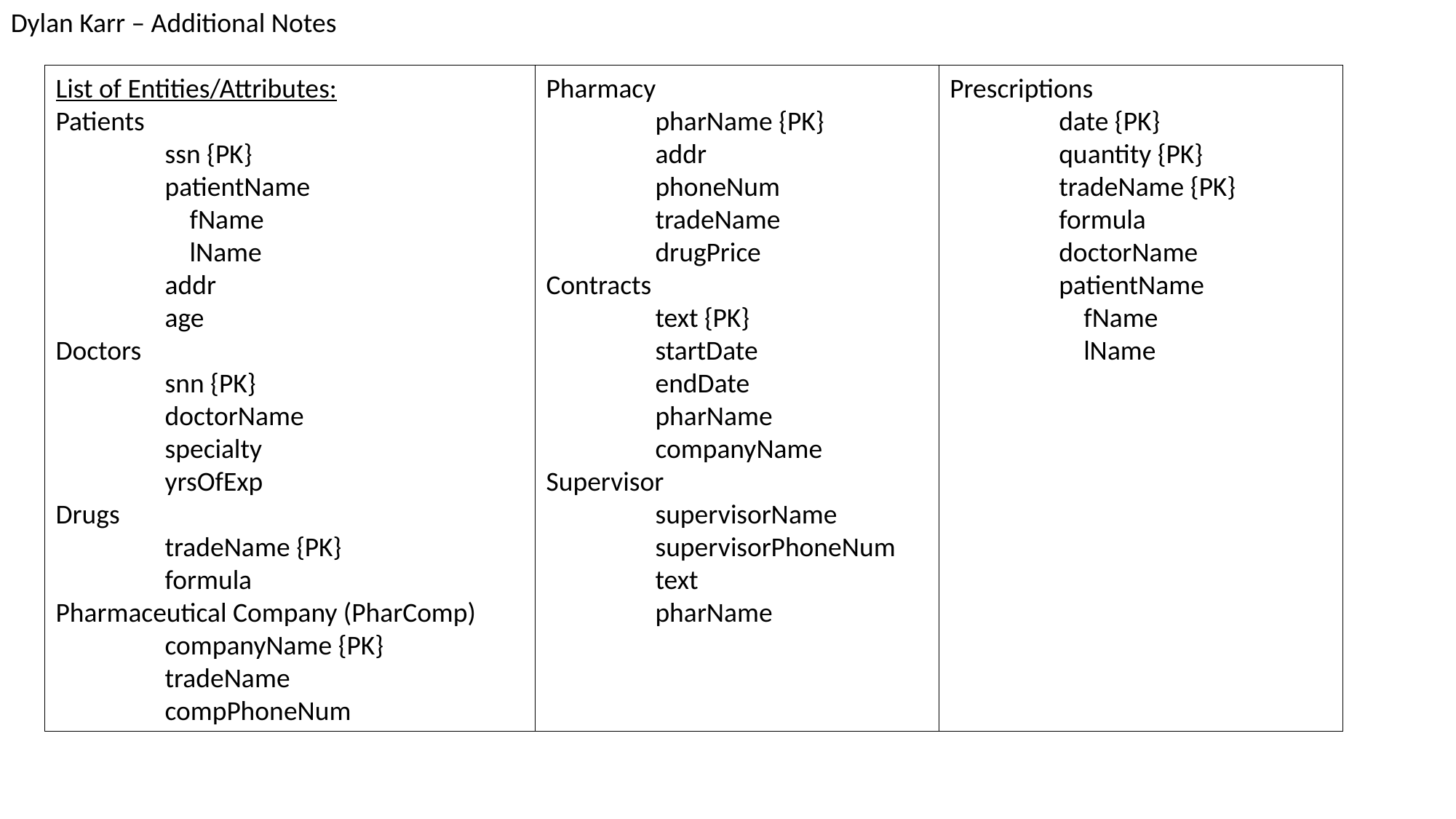

Dylan Karr – Additional Notes
List of Entities/Attributes:
Patients
	ssn {PK}
	patientName
	    fName
	    lName
	addr
	age
Doctors
	snn {PK}
	doctorName
	specialty
	yrsOfExp
Drugs
	tradeName {PK}
	formula
Pharmaceutical Company (PharComp)
	companyName {PK}
	tradeName
	compPhoneNum
Pharmacy
	pharName {PK}
	addr
	phoneNum
	tradeName
	drugPrice
Contracts
	text {PK}
	startDate
	endDate
	pharName
	companyName
Supervisor
	supervisorName
	supervisorPhoneNum
	text
	pharName

Prescriptions
	date {PK}
	quantity {PK}
	tradeName {PK}
	formula
	doctorName
	patientName
	    fName
	    lName